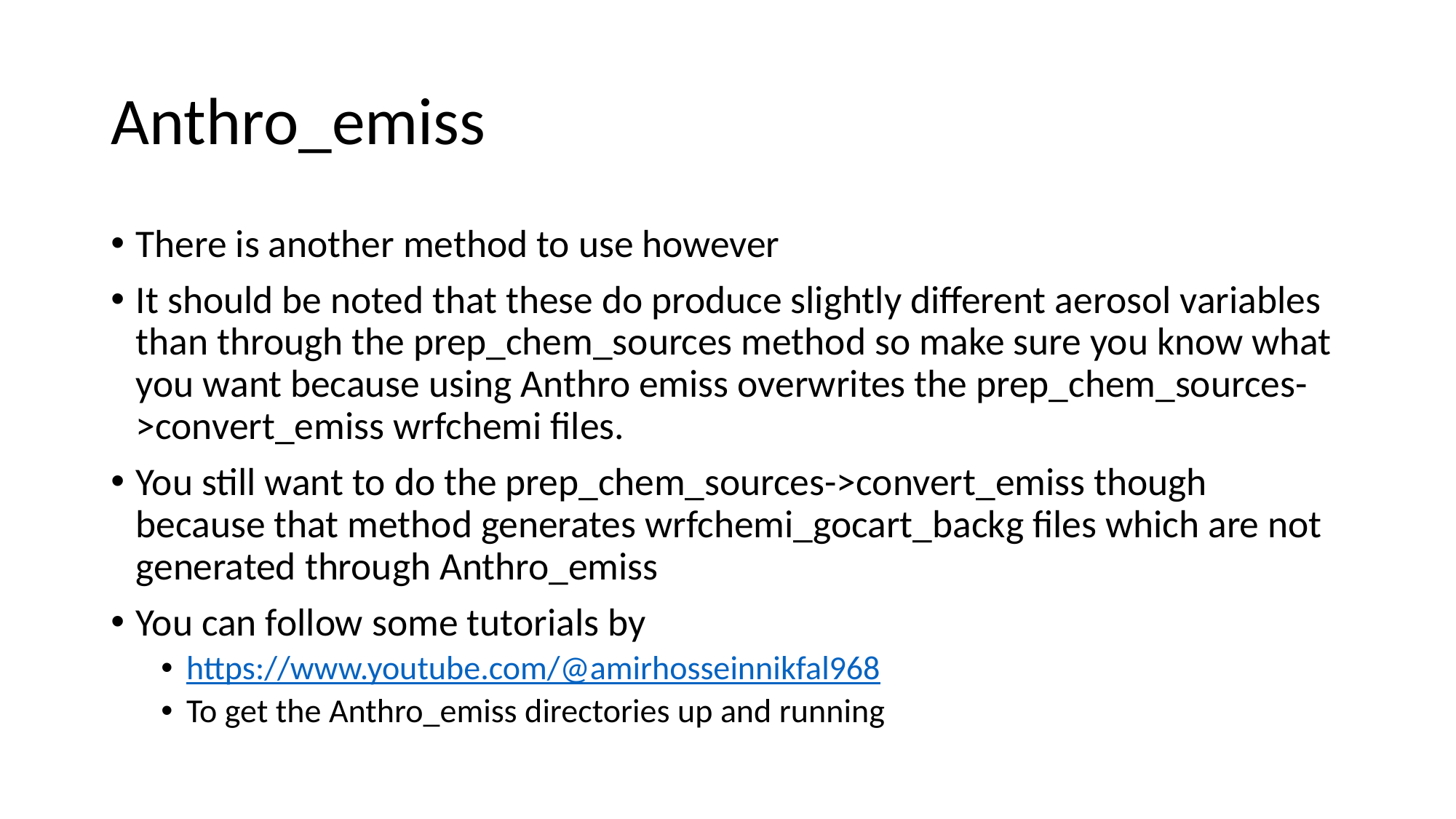

# Anthro_emiss
There is another method to use however
It should be noted that these do produce slightly different aerosol variables than through the prep_chem_sources method so make sure you know what you want because using Anthro emiss overwrites the prep_chem_sources->convert_emiss wrfchemi files.
You still want to do the prep_chem_sources->convert_emiss though because that method generates wrfchemi_gocart_backg files which are not generated through Anthro_emiss
You can follow some tutorials by
https://www.youtube.com/@amirhosseinnikfal968
To get the Anthro_emiss directories up and running